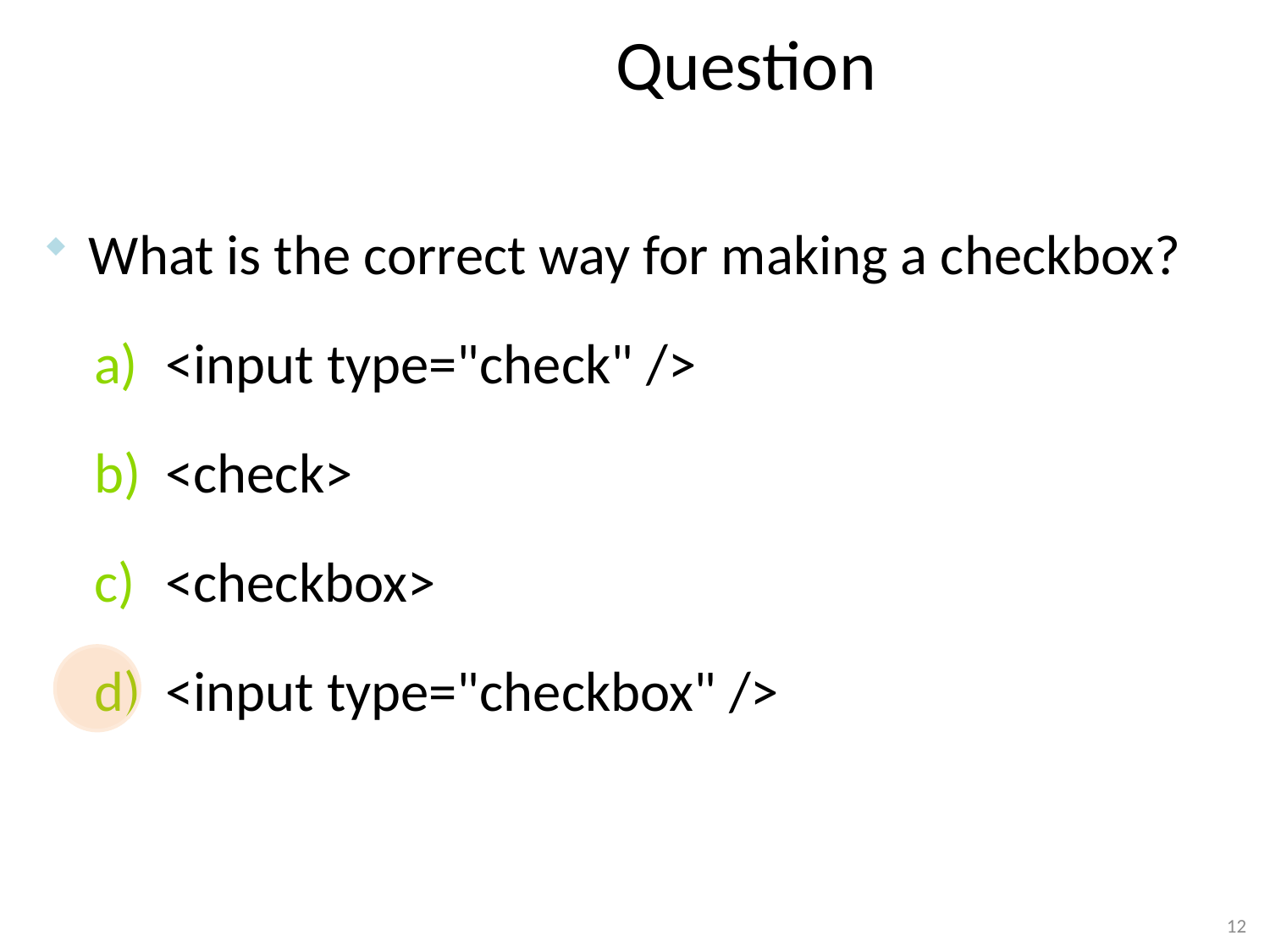

# Question
What is the correct way for making a checkbox?
<input type="check" />
<check>
<checkbox>
<input type="checkbox" />

12